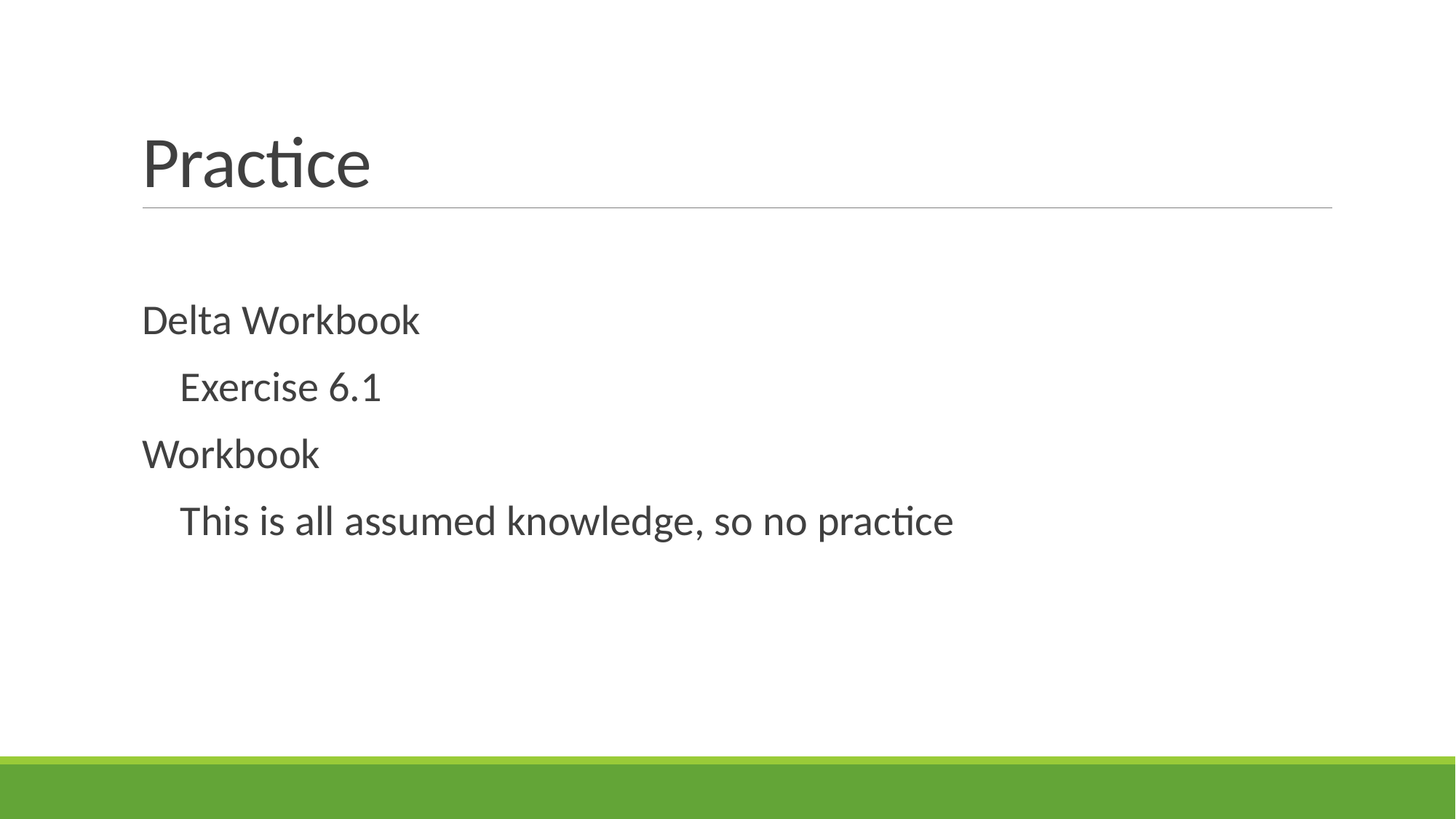

# Practice

Delta Workbook
    Exercise 6.1
Workbook
    This is all assumed knowledge, so no practice